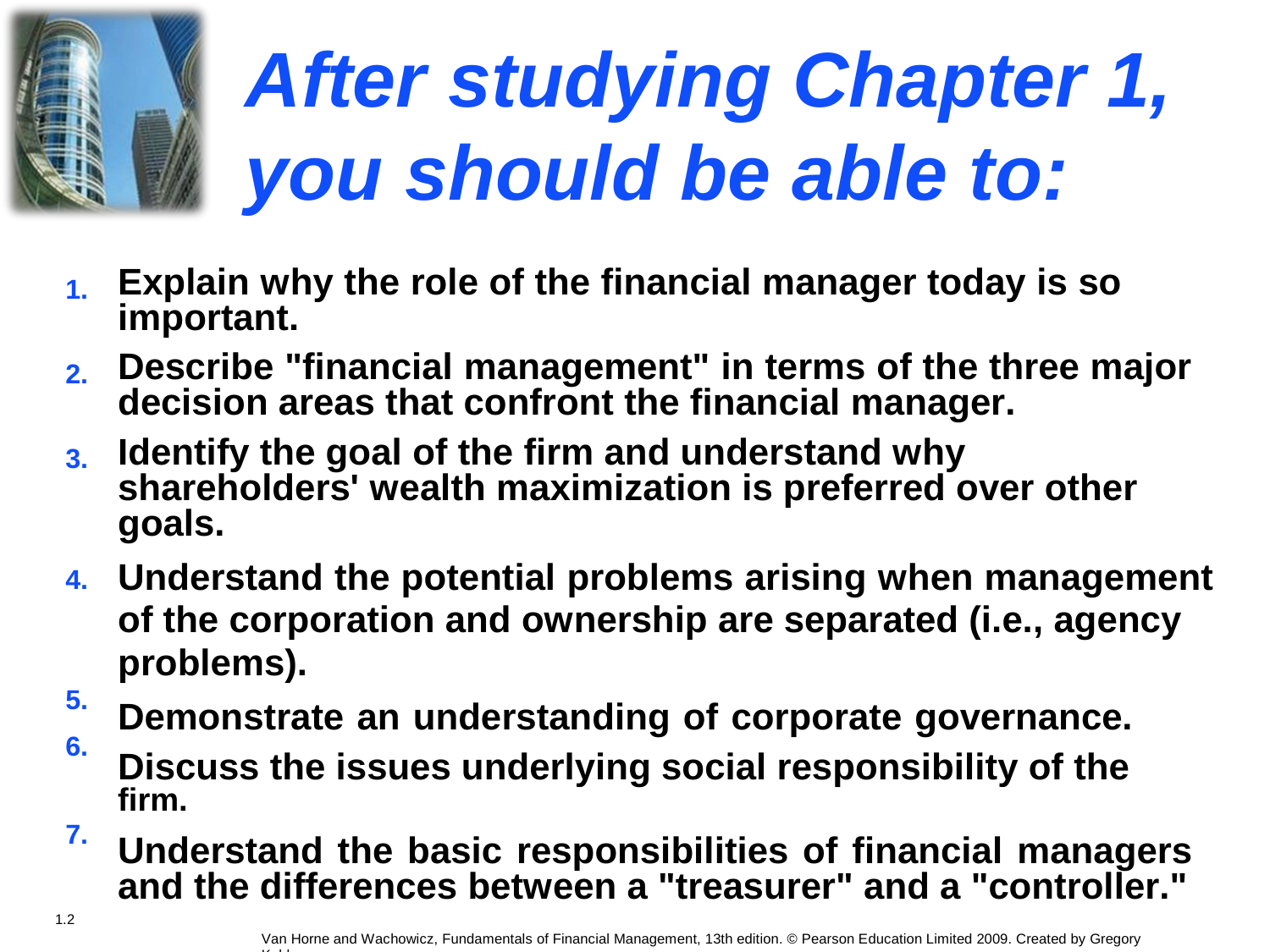

After
studying
Chapter
1,
you
should
be
able
to:
Explain why the role of the financial manager today is so important.
Describe "financial management" in terms of the three major decision areas that confront the financial manager.
Identify the goal of the firm and understand why shareholders' wealth maximization is preferred over other goals.
Understand the potential problems arising when management
of the corporation and ownership are separated (i.e., agency
problems).
Demonstrate an understanding of corporate governance. Discuss the issues underlying social responsibility of the
firm.
Understand the basic responsibilities of financial managers and the differences between a "treasurer" and a "controller."
Van Horne and Wachowicz, Fundamentals of Financial Management, 13th edition. © Pearson Education Limited 2009. Created by Gregory Kuhlemeyer.
1.
2.
3.
4.
5.
6.
7.
1.2